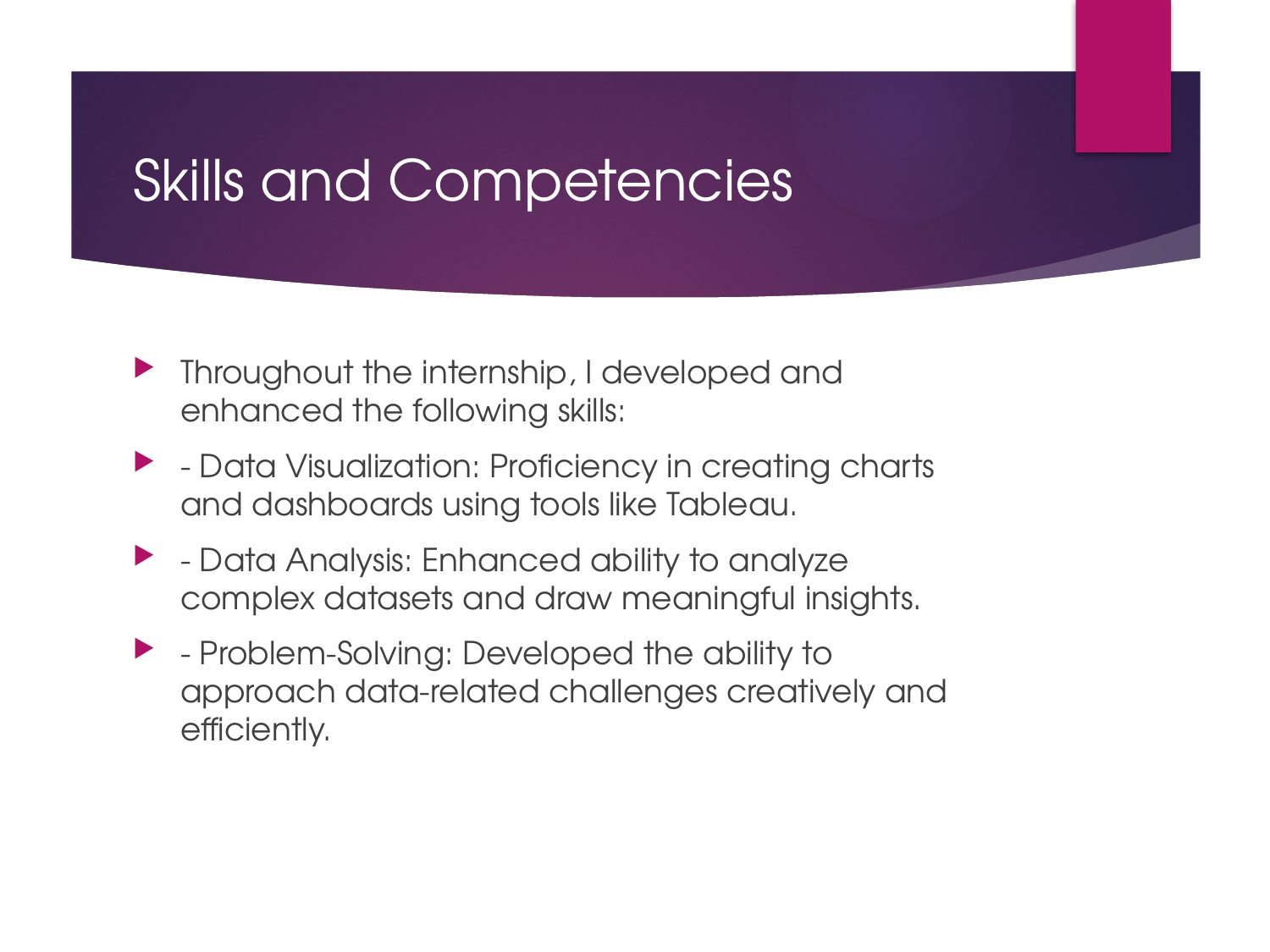

# Skills and Competencies
Throughout the internship, I developed and enhanced the following skills:
- Data Visualization: Proficiency in creating charts and dashboards using tools like Tableau.
- Data Analysis: Enhanced ability to analyze complex datasets and draw meaningful insights.
- Problem-Solving: Developed the ability to approach data-related challenges creatively and efficiently.